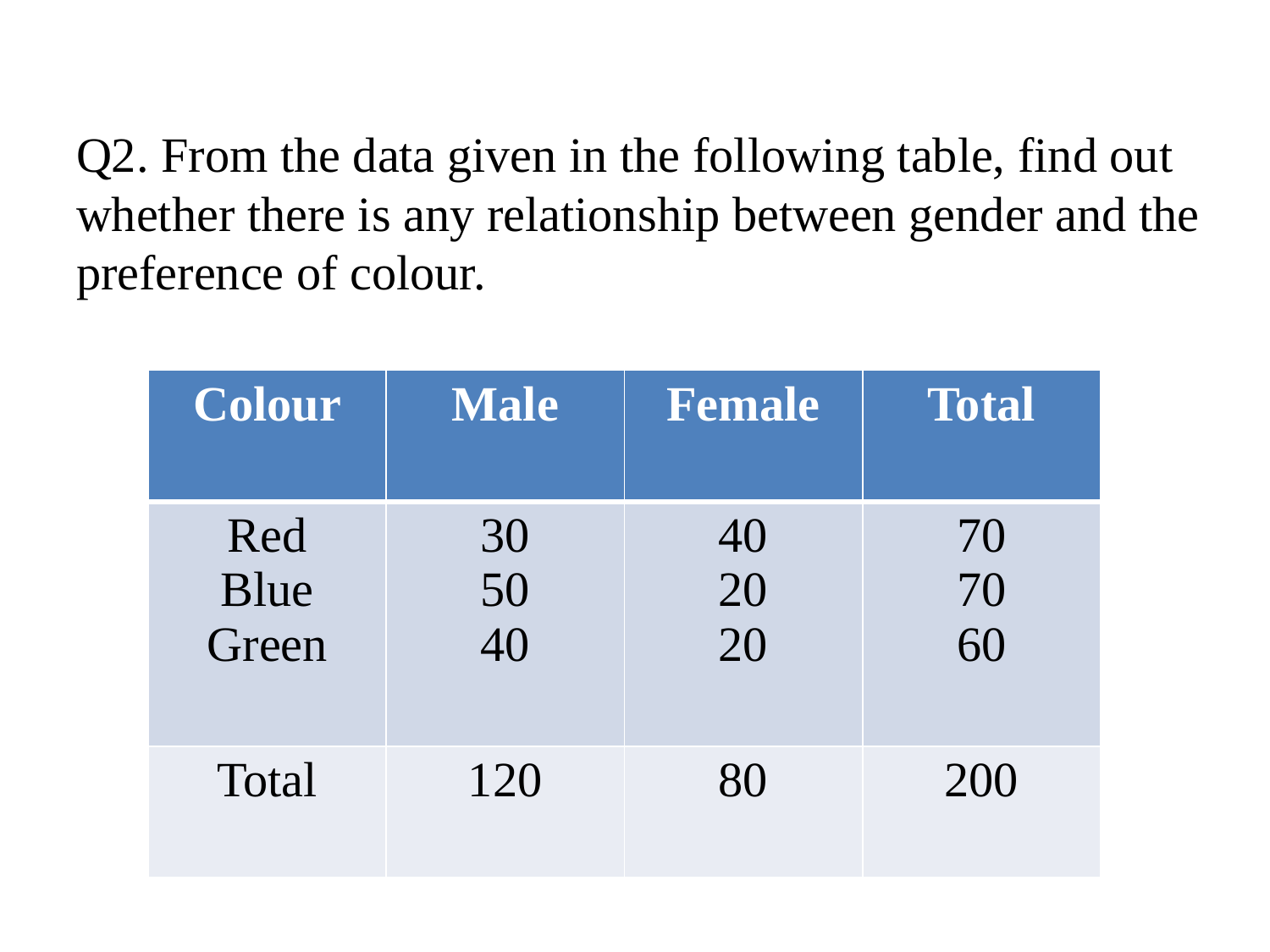

Q2. From the data given in the following table, find out whether there is any relationship between gender and the preference of colour.

| Colour | Male | Female | Total |
| --- | --- | --- | --- |
| Red Blue Green | 30 50 40 | 40 20 20 | 70 70 60 |
| Total | 120 | 80 | 200 |